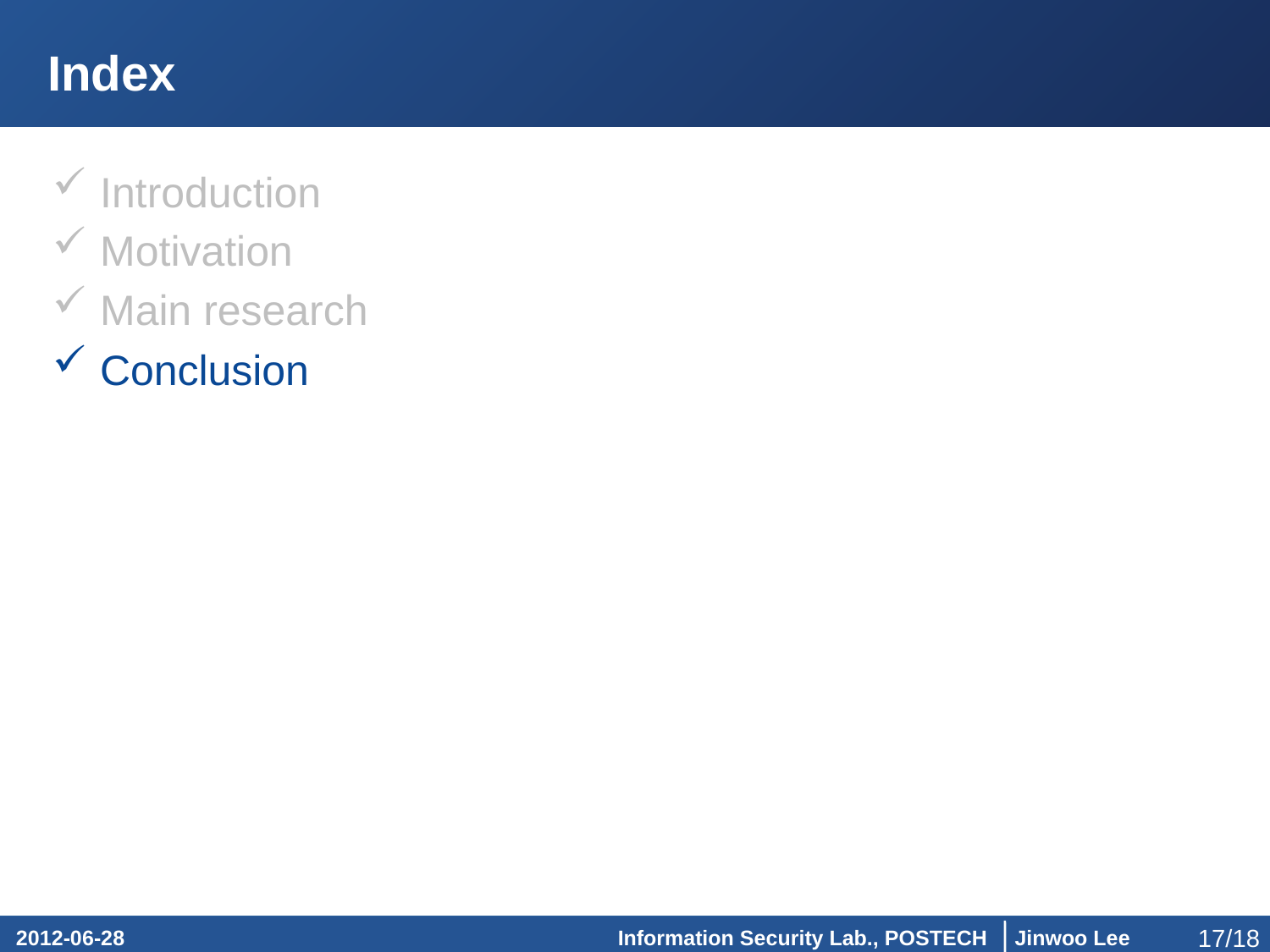

# Index
Introduction
Motivation
Main research
Conclusion
2012-06-28
17/18